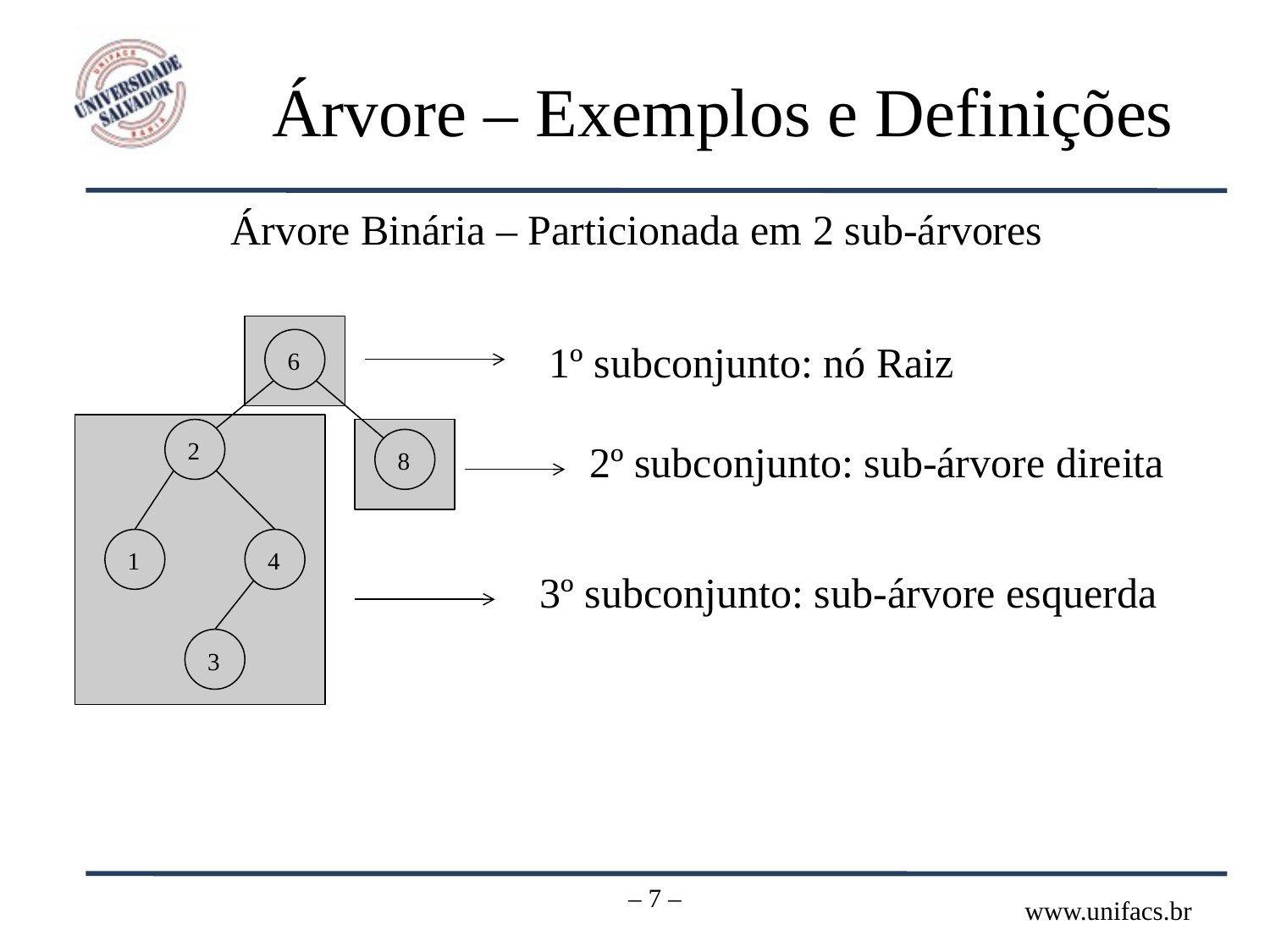

# Árvore – Exemplos e Definições
Árvore Binária – Particionada em 2 sub-árvores

6

2

8

1

4

3
1º subconjunto: nó Raiz

2º subconjunto: sub-árvore direita
3º subconjunto: sub-árvore esquerda
– 7 –